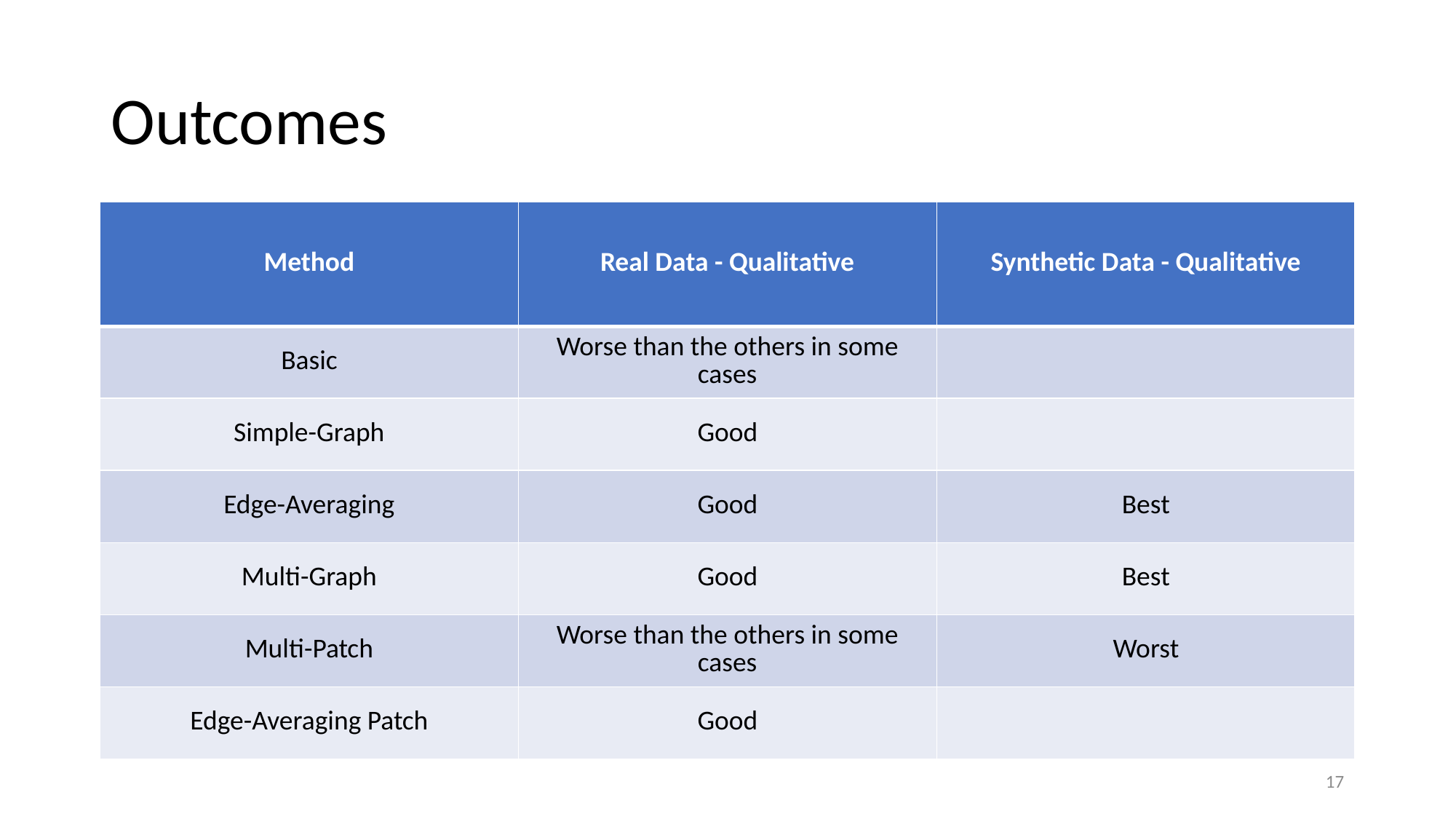

# Outcomes
| Method | Real Data - Qualitative | Synthetic Data - Qualitative |
| --- | --- | --- |
| Basic | Worse than the others in some cases |  |
| Simple-Graph | Good |  |
| Edge-Averaging | Good | Best |
| Multi-Graph | Good | Best |
| Multi-Patch | Worse than the others in some cases | Worst |
| Edge-Averaging Patch | Good |  |
17